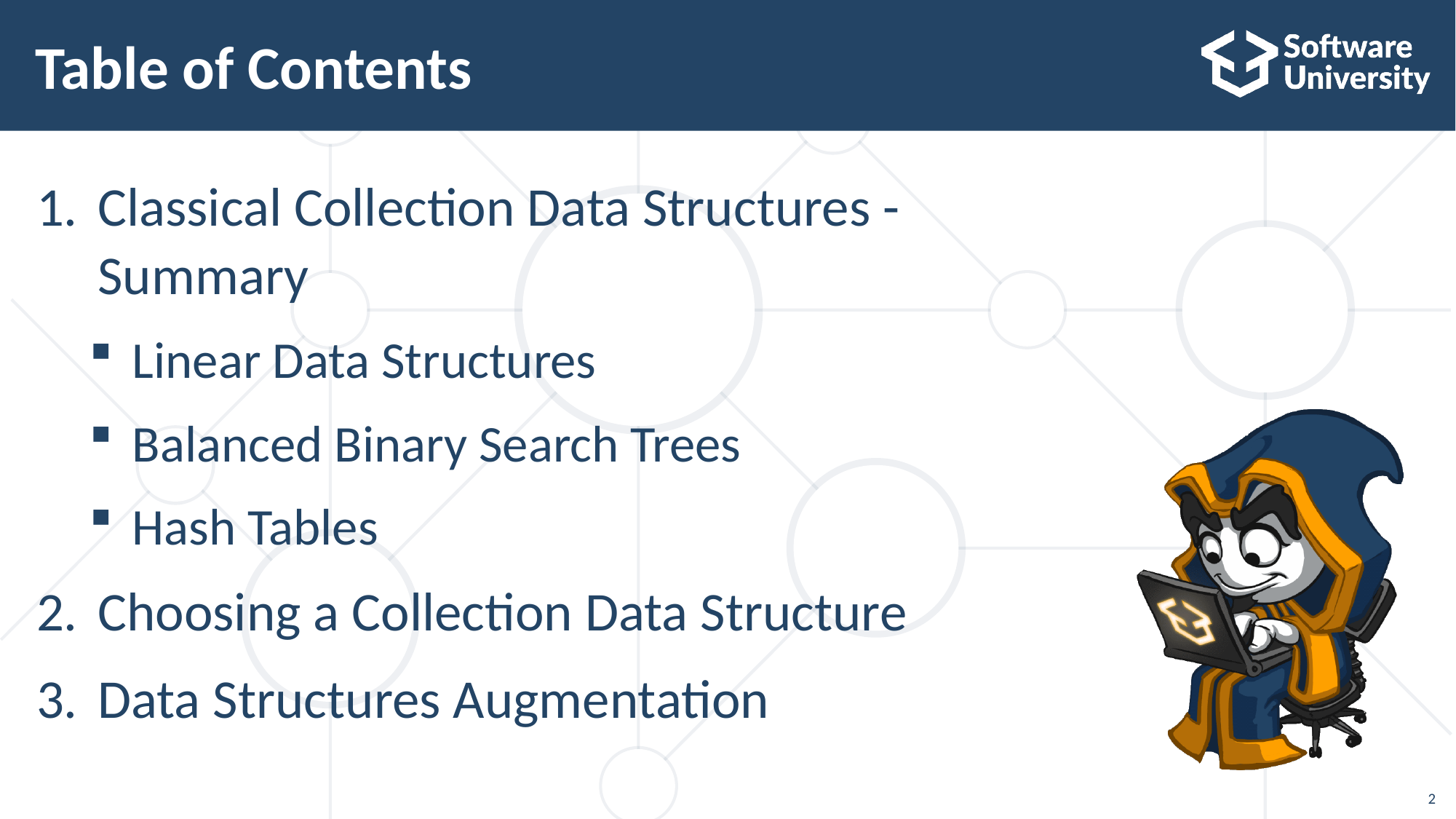

2
# Table of Contents
Classical Collection Data Structures - Summary
Linear Data Structures
Balanced Binary Search Trees
Hash Tables
Choosing a Collection Data Structure
Data Structures Augmentation